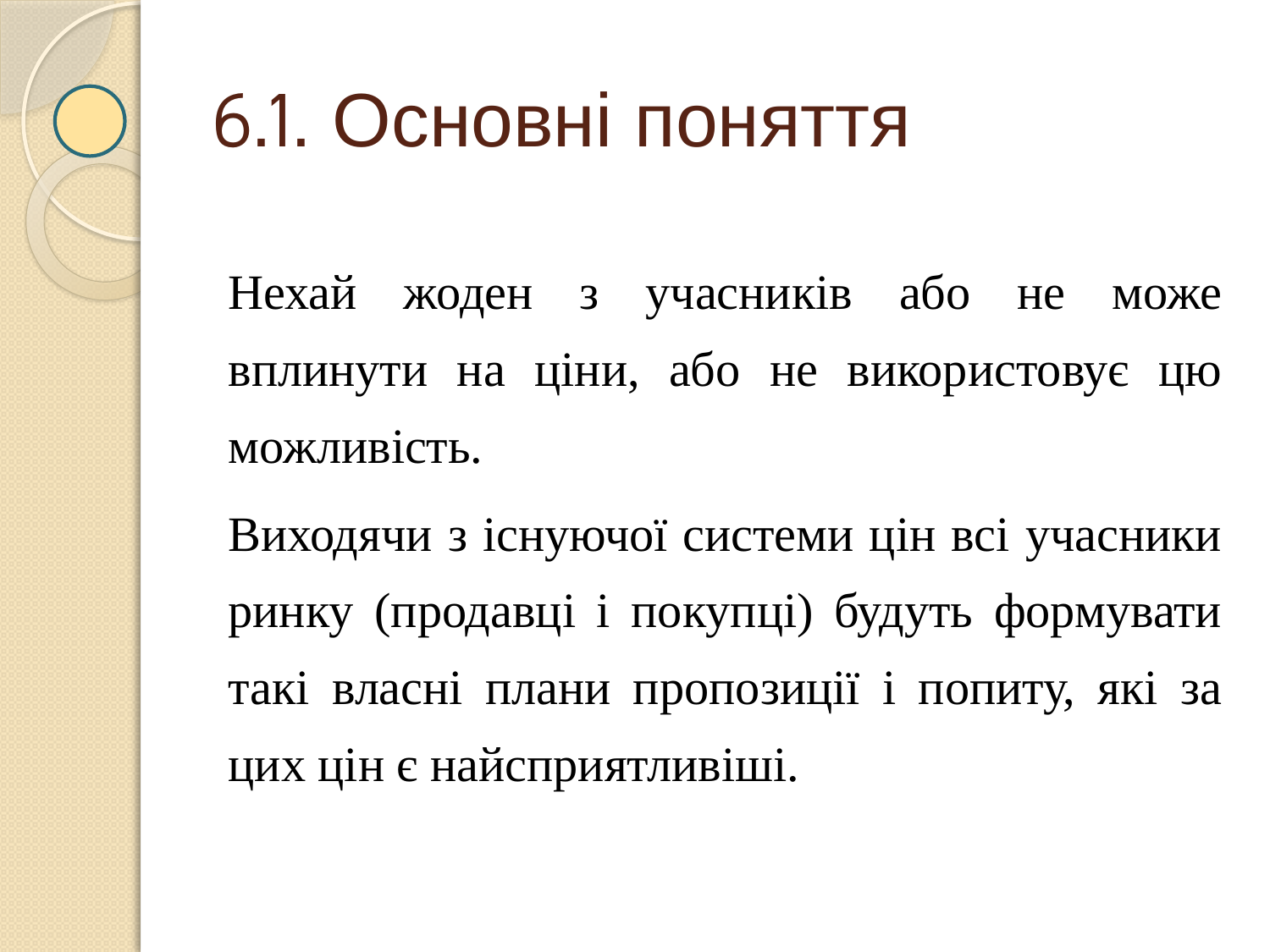

# 6.1. Основні поняття

Нехай жоден з учасників або не може вплинути на ціни, або не використовує цю можливість.
Виходячи з існуючої системи цін всі учасники ринку (продавці і покупці) будуть формувати такі власні плани пропозиції і попиту, які за цих цін є найсприятливіші.